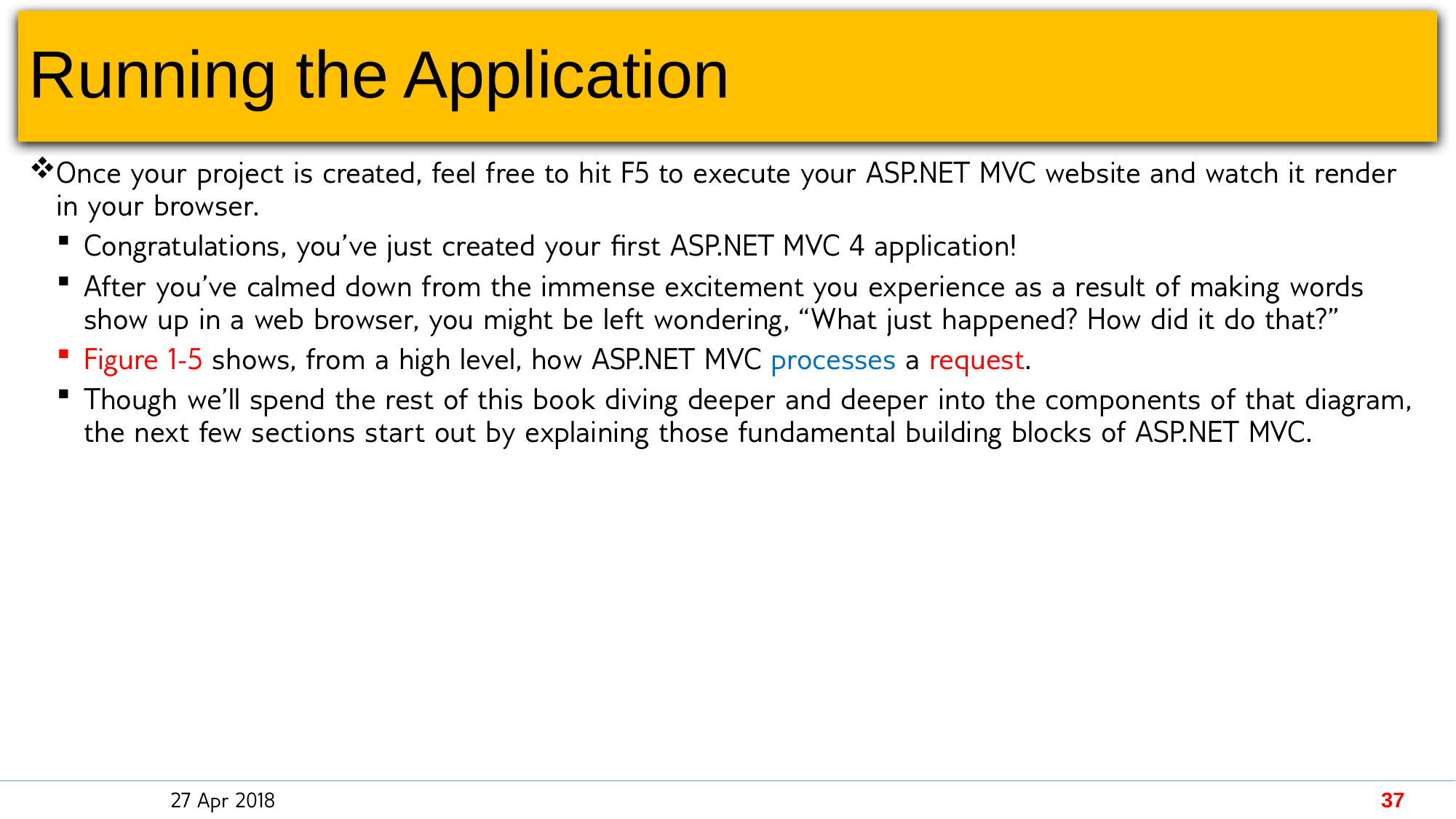

# Running the Application
Once your project is created, feel free to hit F5 to execute your ASP.NET MVC website and watch it render in your browser.
Congratulations, you’ve just created your first ASP.NET MVC 4 application!
After you’ve calmed down from the immense excitement you experience as a result of making words show up in a web browser, you might be left wondering, “What just happened? How did it do that?”
Figure 1-5 shows, from a high level, how ASP.NET MVC processes a request.
Though we’ll spend the rest of this book diving deeper and deeper into the components of that diagram, the next few sections start out by explaining those fundamental building blocks of ASP.NET MVC.
27 Apr 2018
37